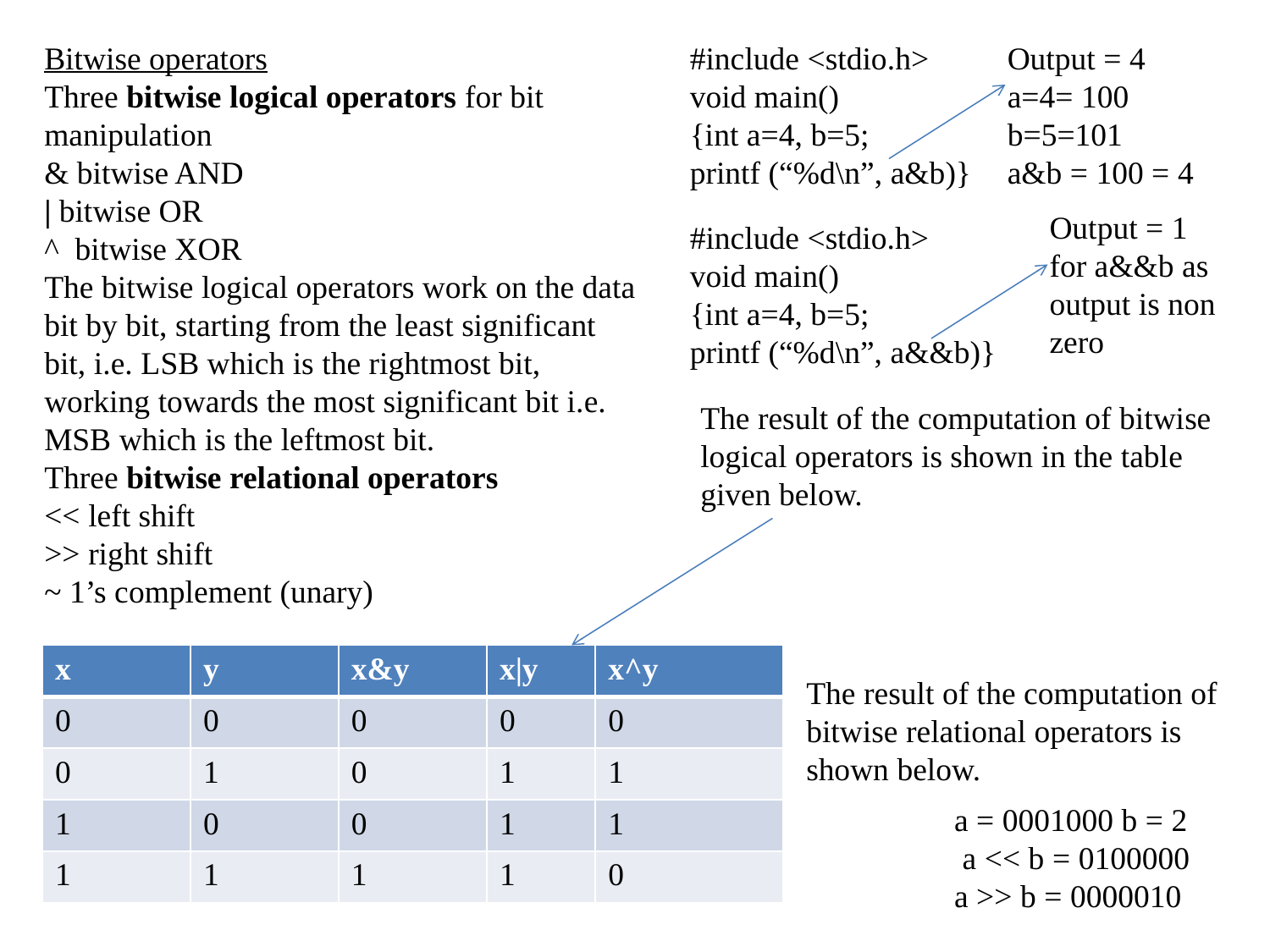

Bitwise operators
Three bitwise logical operators for bit manipulation
& bitwise AND
| bitwise OR
^  bitwise XOR
The bitwise logical operators work on the data bit by bit, starting from the least significant bit, i.e. LSB which is the rightmost bit, working towards the most significant bit i.e. MSB which is the leftmost bit.
Three bitwise relational operators
<< left shift
>> right shift
~ 1’s complement (unary)
#include <stdio.h>
void main()
{int a=4, b=5;
printf (“%d\n”, a&b)}
Output = 4
a=4= 100
b=5=101
a&b = 100 = 4
Output = 1 for a&&b as output is non zero
#include <stdio.h>
void main()
{int a=4, b=5;
printf (“%d\n”, a&&b)}
The result of the computation of bitwise logical operators is shown in the table given below.
| x | y | x&y | x|y | x^y |
| --- | --- | --- | --- | --- |
| 0 | 0 | 0 | 0 | 0 |
| 0 | 1 | 0 | 1 | 1 |
| 1 | 0 | 0 | 1 | 1 |
| 1 | 1 | 1 | 1 | 0 |
The result of the computation of bitwise relational operators is shown below.
a = 0001000 b = 2
 a << b = 0100000
a >> b = 0000010